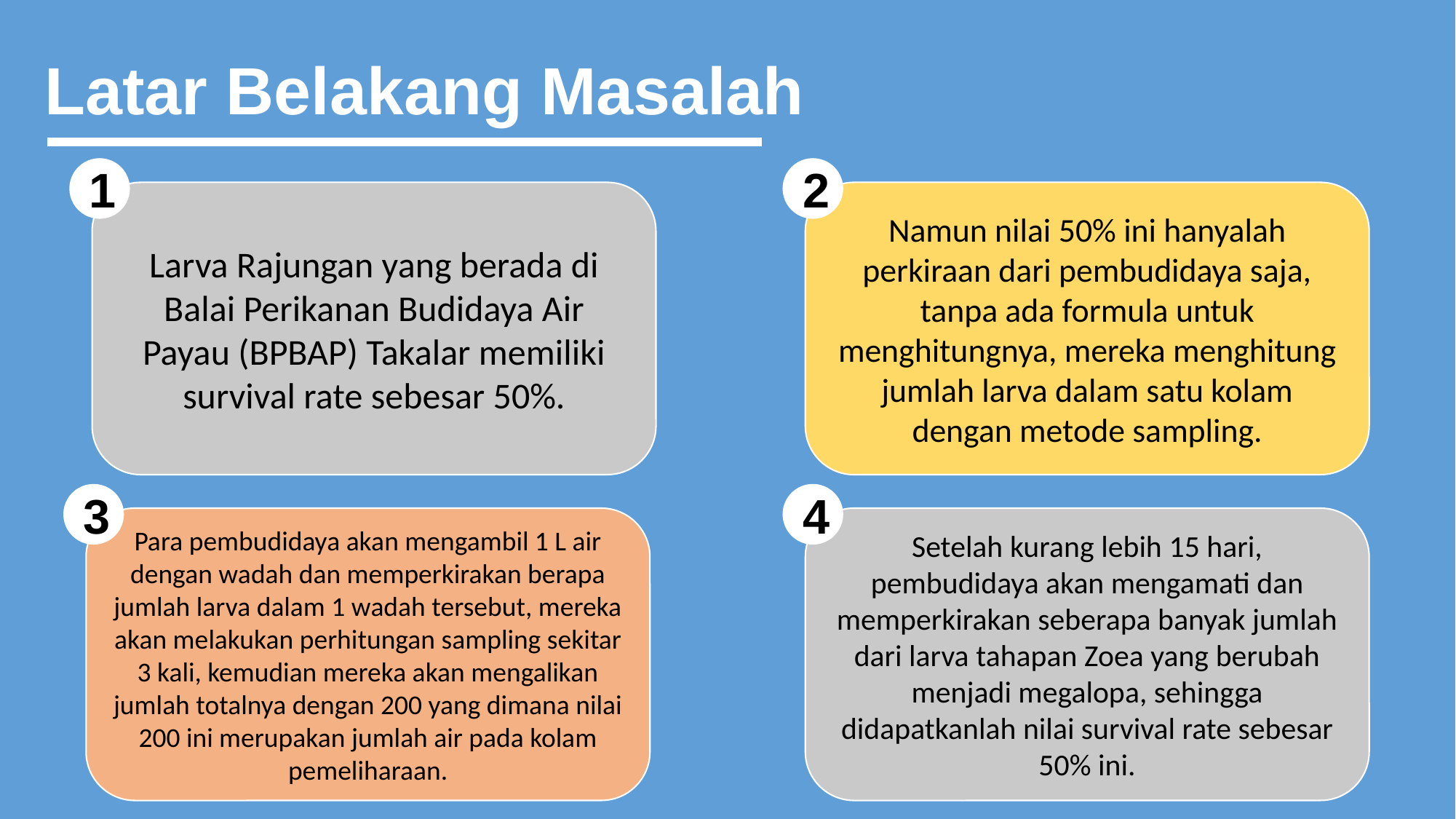

# Latar Belakang Masalah
1
2
Larva Rajungan yang berada di Balai Perikanan Budidaya Air Payau (BPBAP) Takalar memiliki survival rate sebesar 50%.
Namun nilai 50% ini hanyalah perkiraan dari pembudidaya saja, tanpa ada formula untuk menghitungnya, mereka menghitung jumlah larva dalam satu kolam dengan metode sampling.
3
4
Para pembudidaya akan mengambil 1 L air dengan wadah dan memperkirakan berapa jumlah larva dalam 1 wadah tersebut, mereka akan melakukan perhitungan sampling sekitar 3 kali, kemudian mereka akan mengalikan jumlah totalnya dengan 200 yang dimana nilai 200 ini merupakan jumlah air pada kolam pemeliharaan.
Setelah kurang lebih 15 hari, pembudidaya akan mengamati dan memperkirakan seberapa banyak jumlah dari larva tahapan Zoea yang berubah menjadi megalopa, sehingga didapatkanlah nilai survival rate sebesar 50% ini.